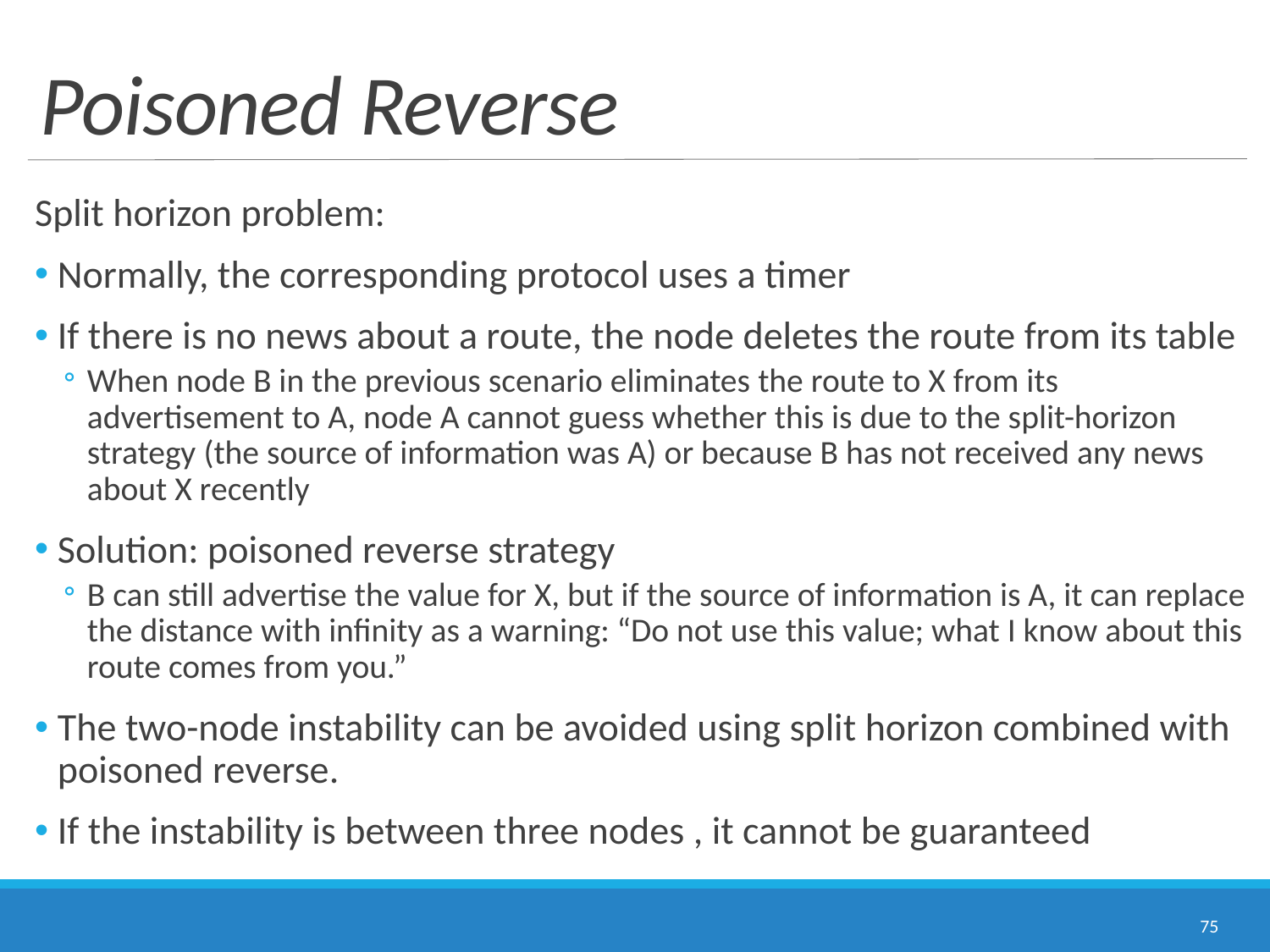

# Poisoned Reverse
Split horizon problem:
Normally, the corresponding protocol uses a timer
If there is no news about a route, the node deletes the route from its table
When node B in the previous scenario eliminates the route to X from its advertisement to A, node A cannot guess whether this is due to the split-horizon strategy (the source of information was A) or because B has not received any news about X recently
Solution: poisoned reverse strategy
B can still advertise the value for X, but if the source of information is A, it can replace the distance with infinity as a warning: “Do not use this value; what I know about this route comes from you.”
The two-node instability can be avoided using split horizon combined with poisoned reverse.
If the instability is between three nodes , it cannot be guaranteed